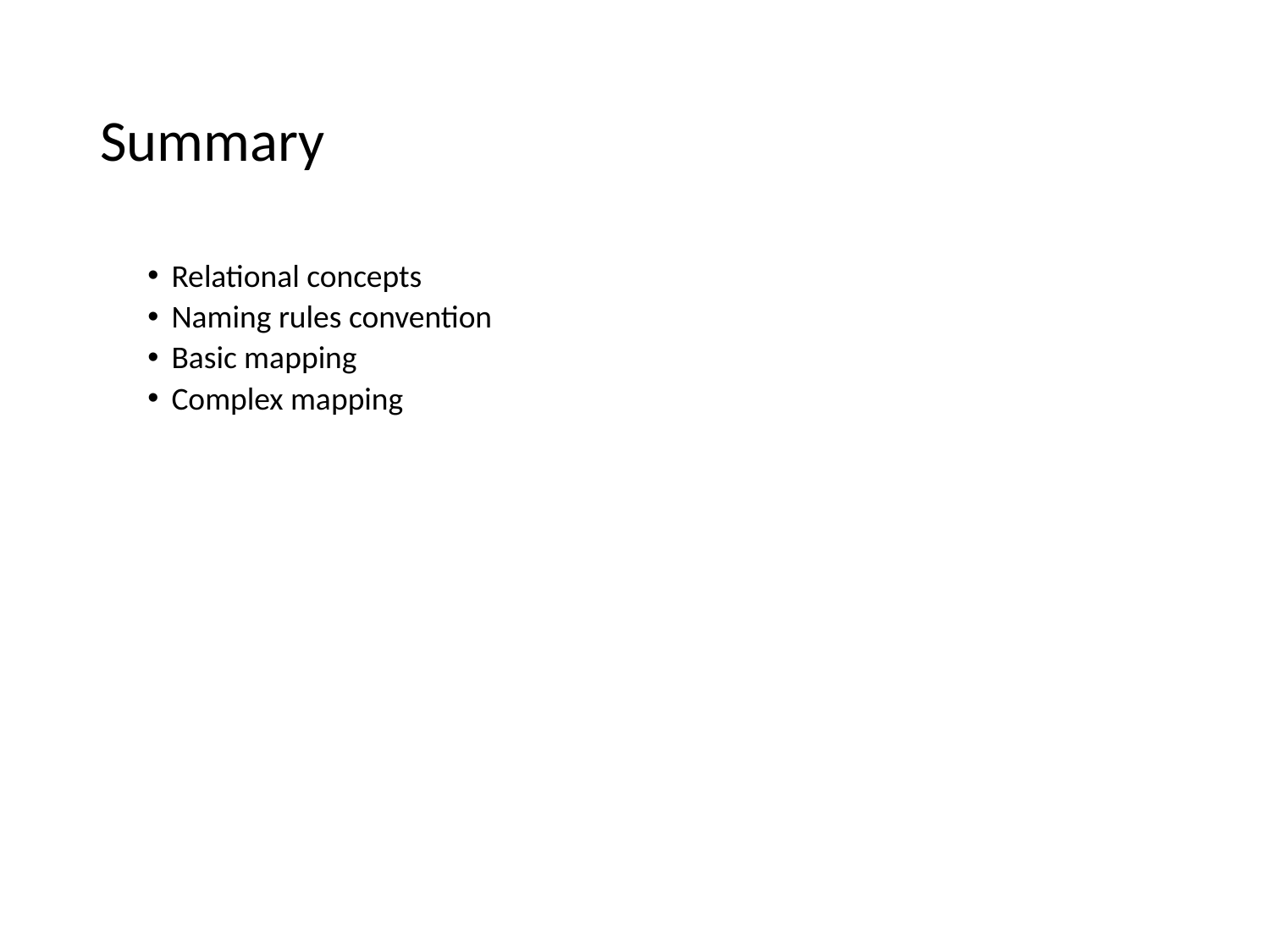

# Summary
Relational concepts
Naming rules convention
Basic mapping
Complex mapping